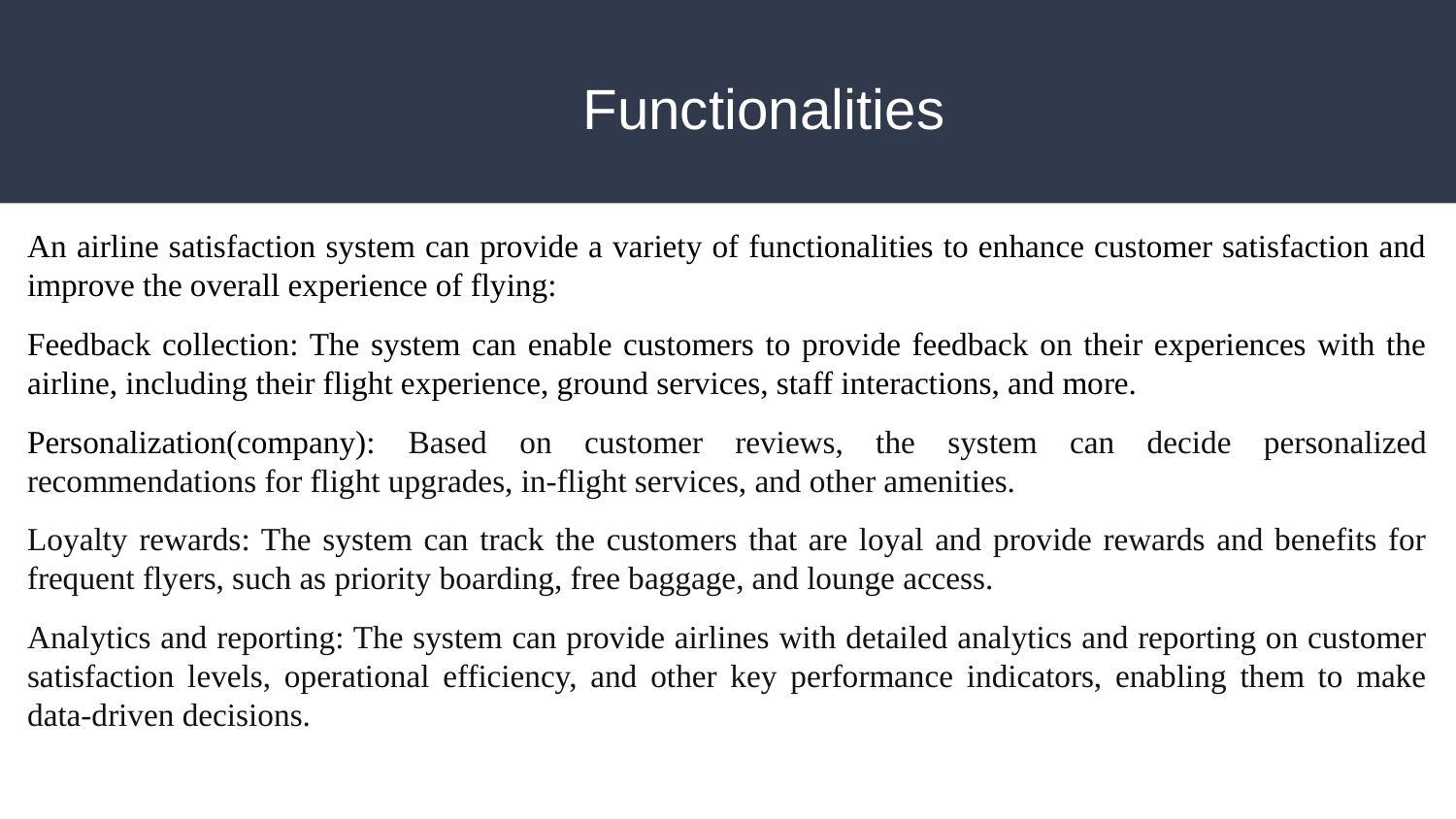

# Functionalities

An airline satisfaction system can provide a variety of functionalities to enhance customer satisfaction and improve the overall experience of flying:
Feedback collection: The system can enable customers to provide feedback on their experiences with the airline, including their flight experience, ground services, staff interactions, and more.
Personalization(company): Based on customer reviews, the system can decide personalized recommendations for flight upgrades, in-flight services, and other amenities.
Loyalty rewards: The system can track the customers that are loyal and provide rewards and benefits for frequent flyers, such as priority boarding, free baggage, and lounge access.
Analytics and reporting: The system can provide airlines with detailed analytics and reporting on customer satisfaction levels, operational efficiency, and other key performance indicators, enabling them to make data-driven decisions.